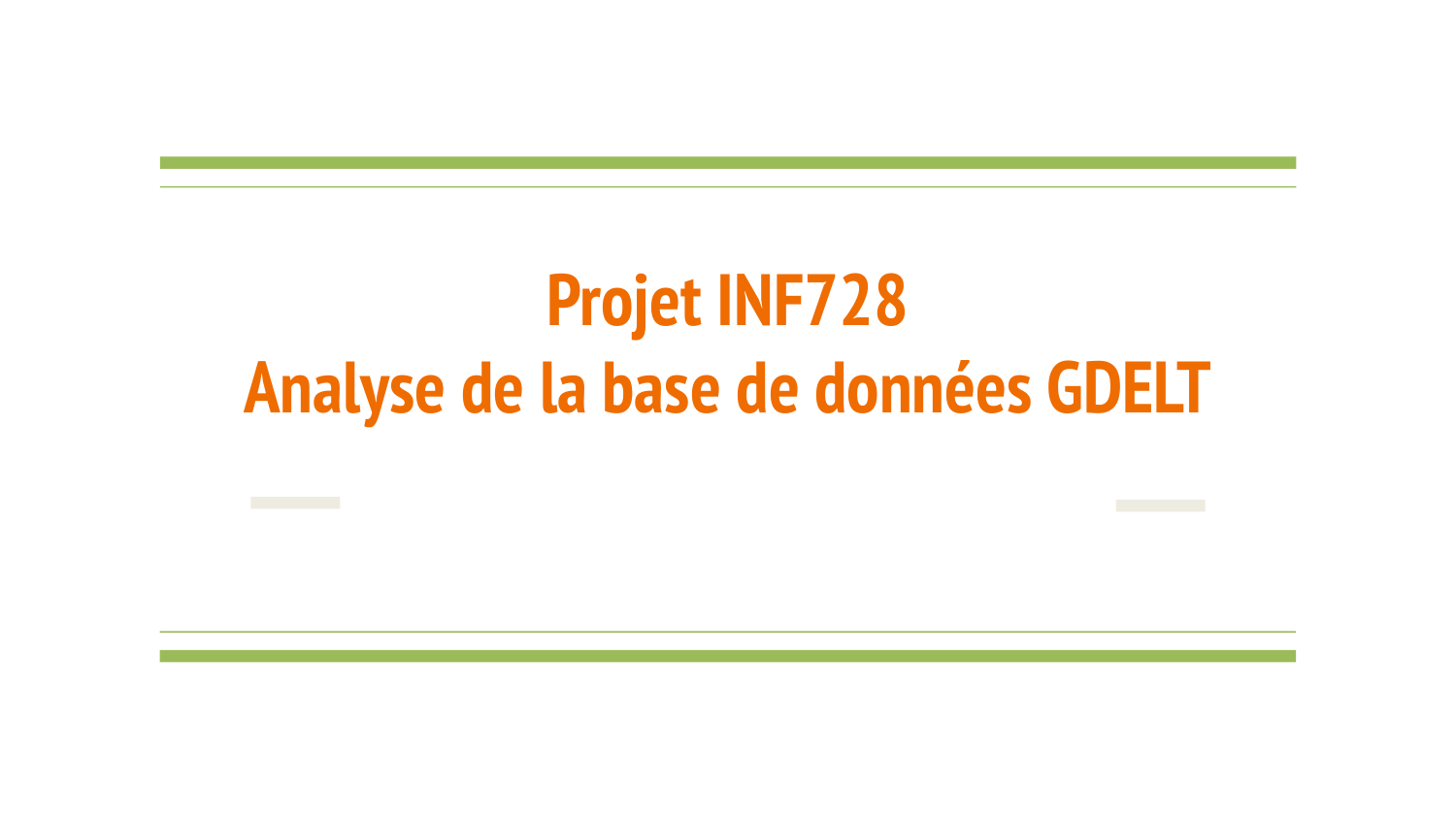

Projet INF728
Analyse de la base de données GDELT